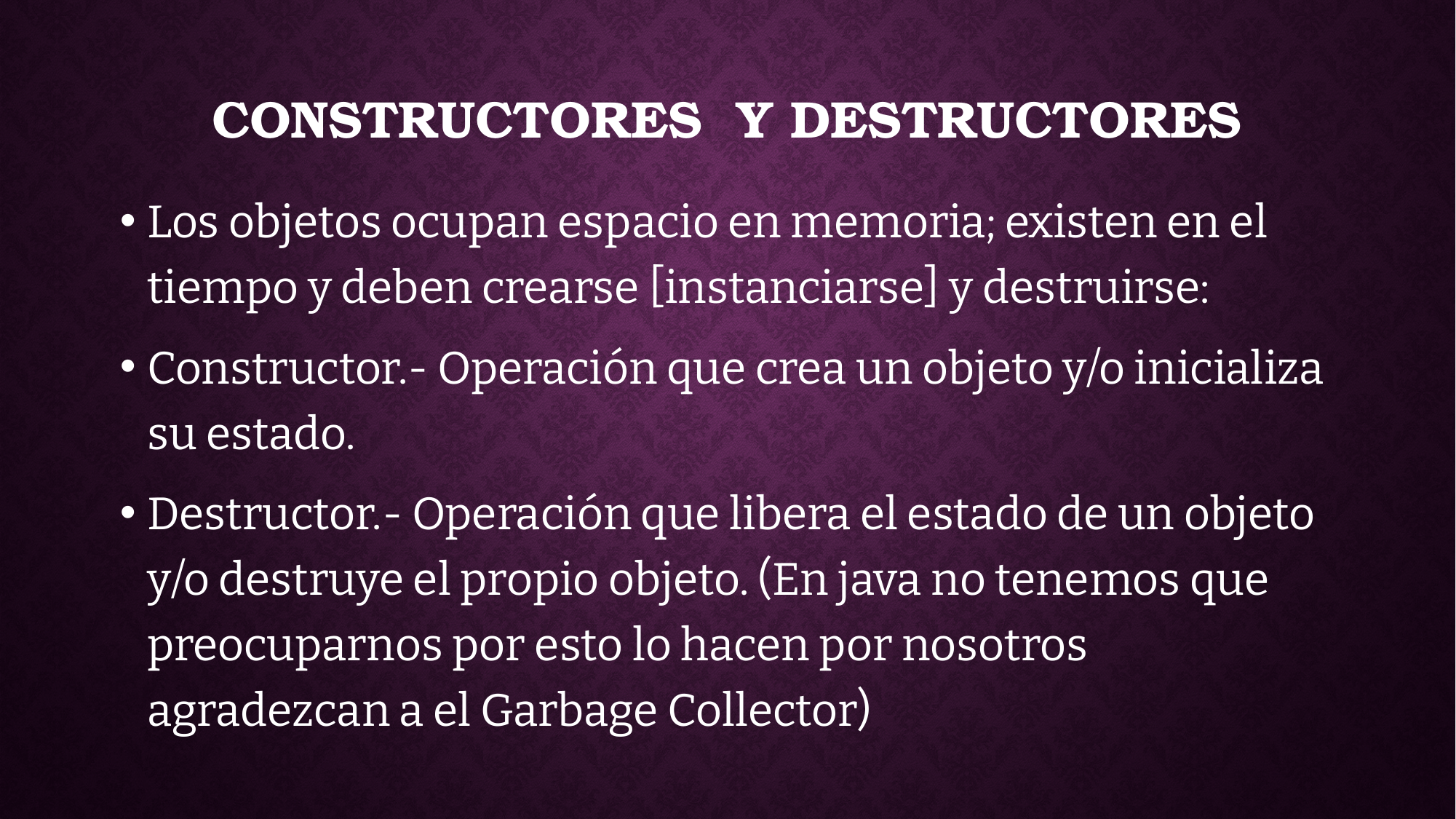

# Constructores  y destructores
Los objetos ocupan espacio en memoria; existen en el tiempo y deben crearse [instanciarse] y destruirse:
Constructor.- Operación que crea un objeto y/o inicializa su estado.
Destructor.- Operación que libera el estado de un objeto y/o destruye el propio objeto. (En java no tenemos que preocuparnos por esto lo hacen por nosotros agradezcan a el Garbage Collector)